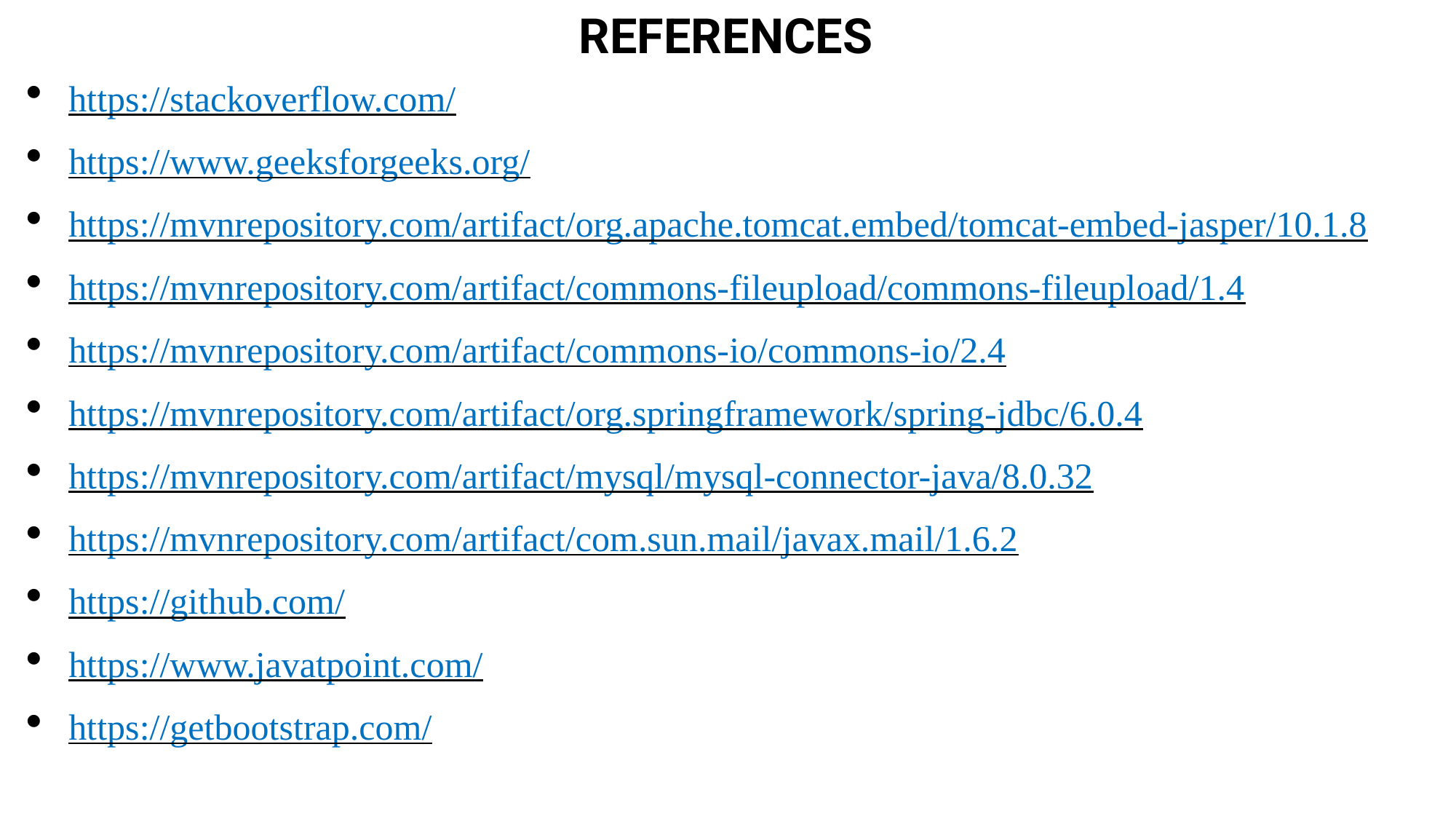

REFERENCES
https://stackoverflow.com/
https://www.geeksforgeeks.org/
https://mvnrepository.com/artifact/org.apache.tomcat.embed/tomcat-embed-jasper/10.1.8
https://mvnrepository.com/artifact/commons-fileupload/commons-fileupload/1.4
https://mvnrepository.com/artifact/commons-io/commons-io/2.4
https://mvnrepository.com/artifact/org.springframework/spring-jdbc/6.0.4
https://mvnrepository.com/artifact/mysql/mysql-connector-java/8.0.32
https://mvnrepository.com/artifact/com.sun.mail/javax.mail/1.6.2
https://github.com/
https://www.javatpoint.com/
https://getbootstrap.com/